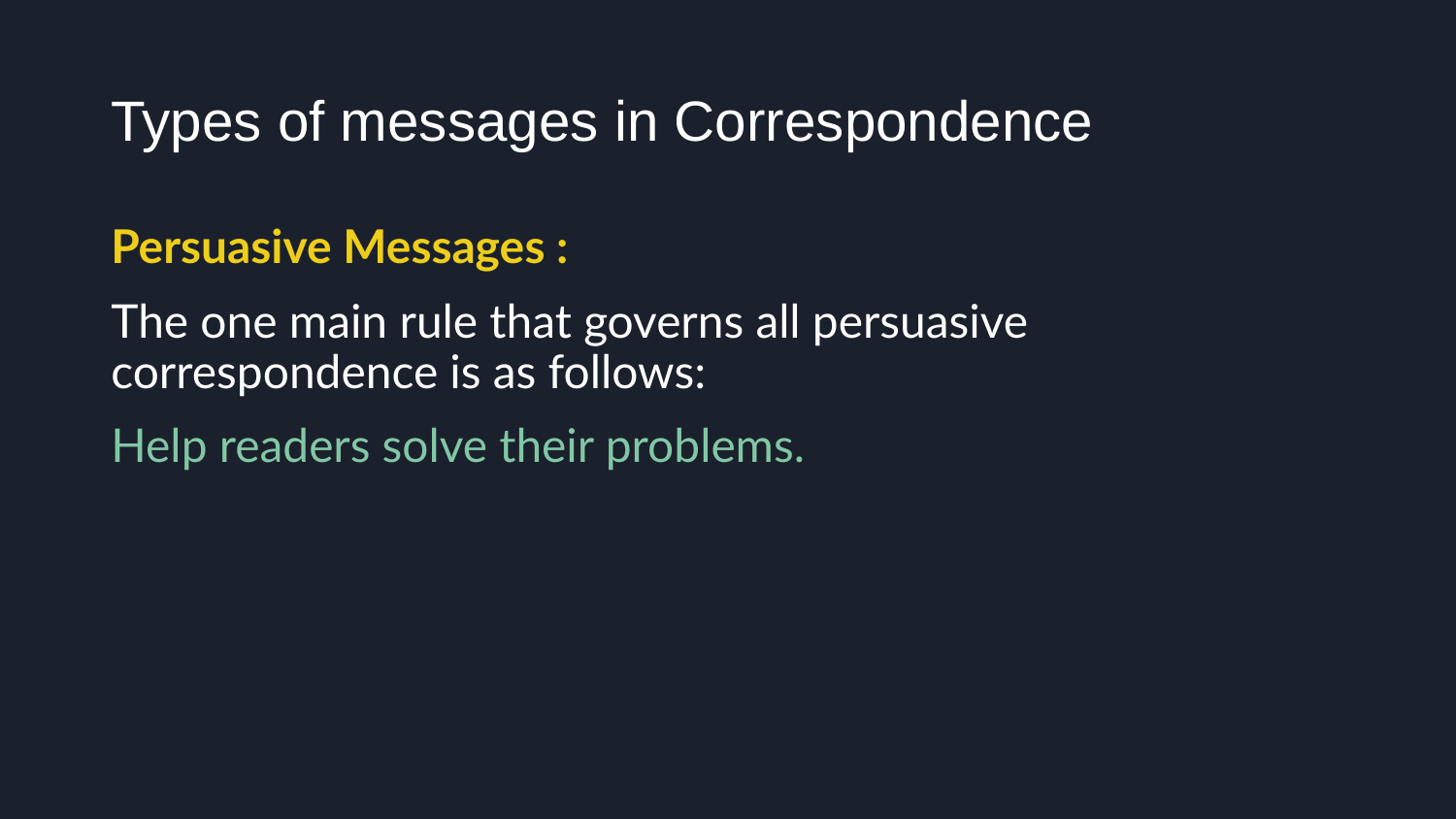

# Types of messages in Correspondence
Persuasive Messages :
The one main rule that governs all persuasive correspondence is as follows:
Help readers solve their problems.